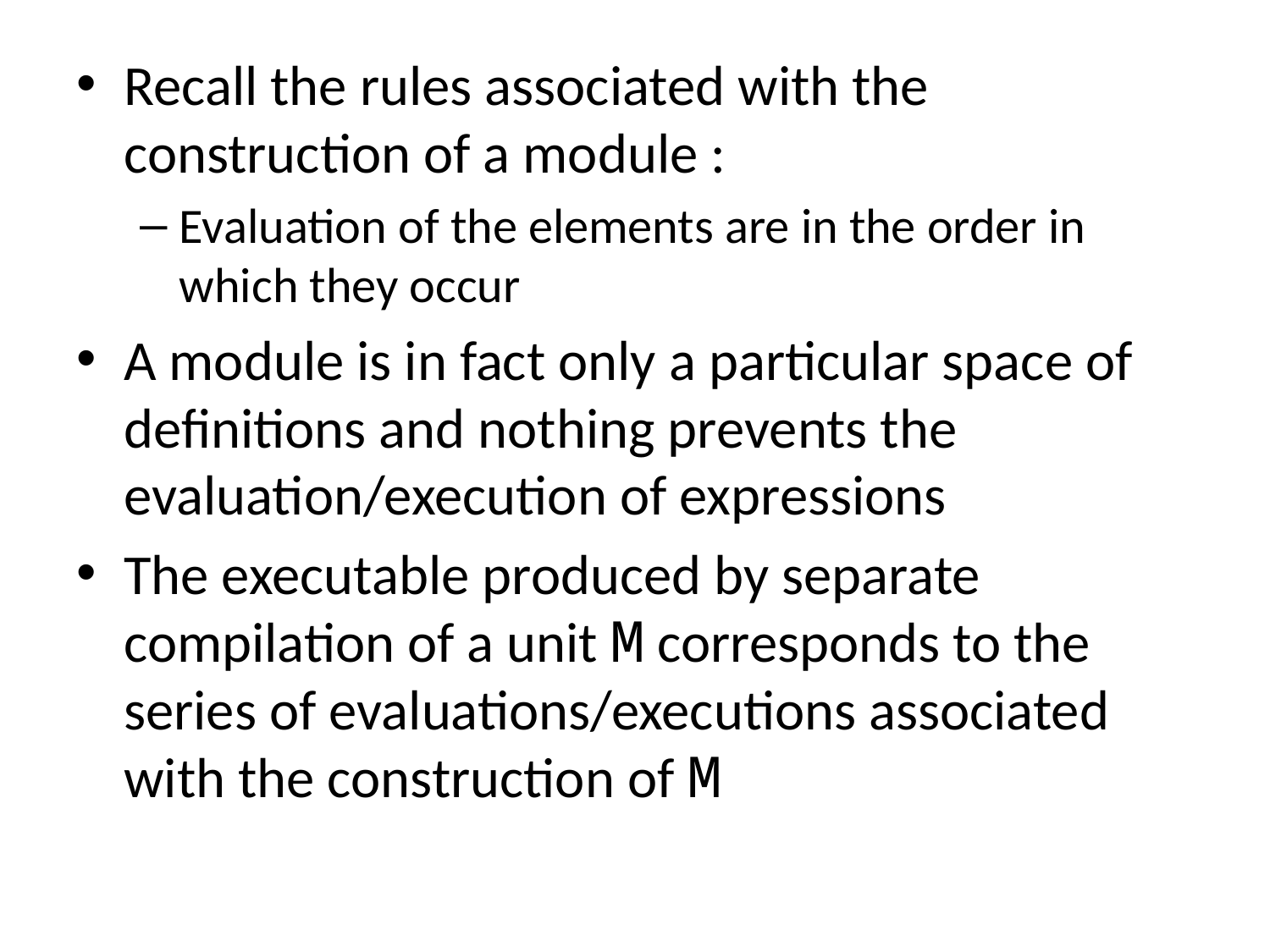

Recall the rules associated with the construction of a module :
Evaluation of the elements are in the order in which they occur
A module is in fact only a particular space of definitions and nothing prevents the evaluation/execution of expressions
The executable produced by separate compilation of a unit M corresponds to the series of evaluations/executions associated with the construction of M